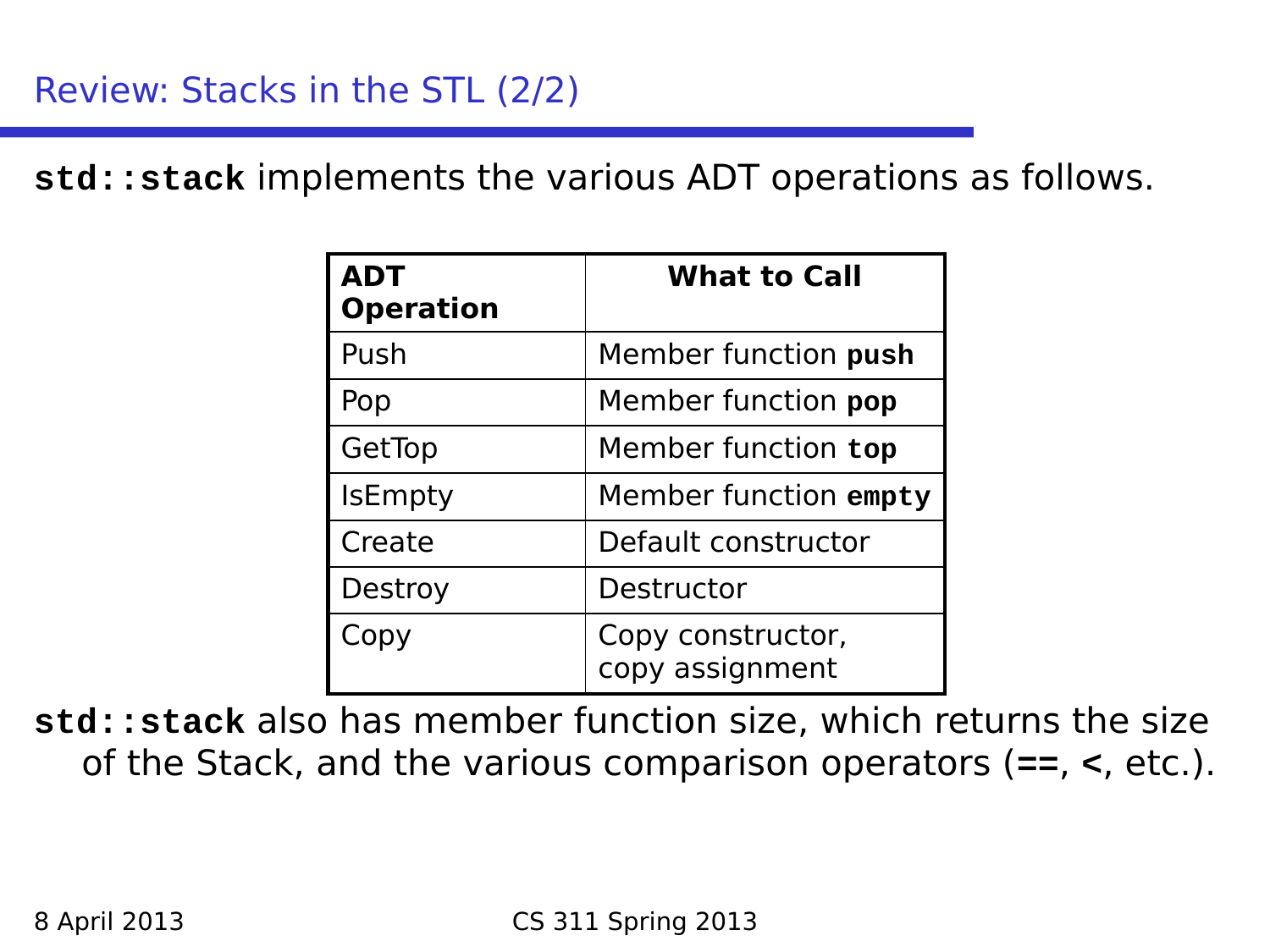

# Review: Stacks in the STL (2/2)
std::stack implements the various ADT operations as follows.

std::stack also has member function size, which returns the size of the Stack, and the various comparison operators (==, <, etc.).
| ADT Operation | What to Call |
| --- | --- |
| Push | Member function push |
| Pop | Member function pop |
| GetTop | Member function top |
| IsEmpty | Member function empty |
| Create | Default constructor |
| Destroy | Destructor |
| Copy | Copy constructor, copy assignment |
8 April 2013
CS 311 Spring 2013